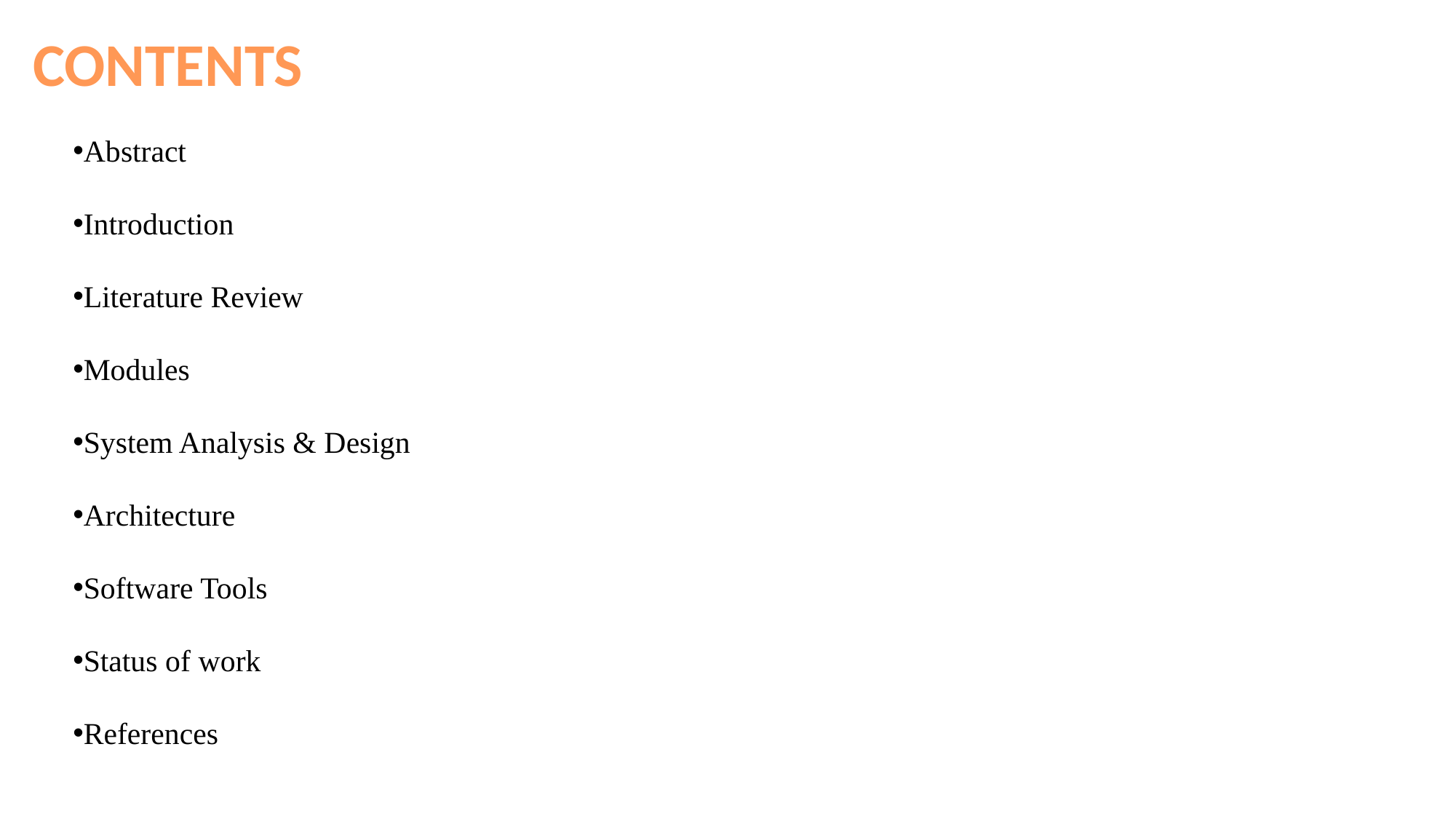

CONTENTS

Abstract

Introduction

Literature Review

Modules

System Analysis & Design

Architecture

Software Tools

Status of work

References